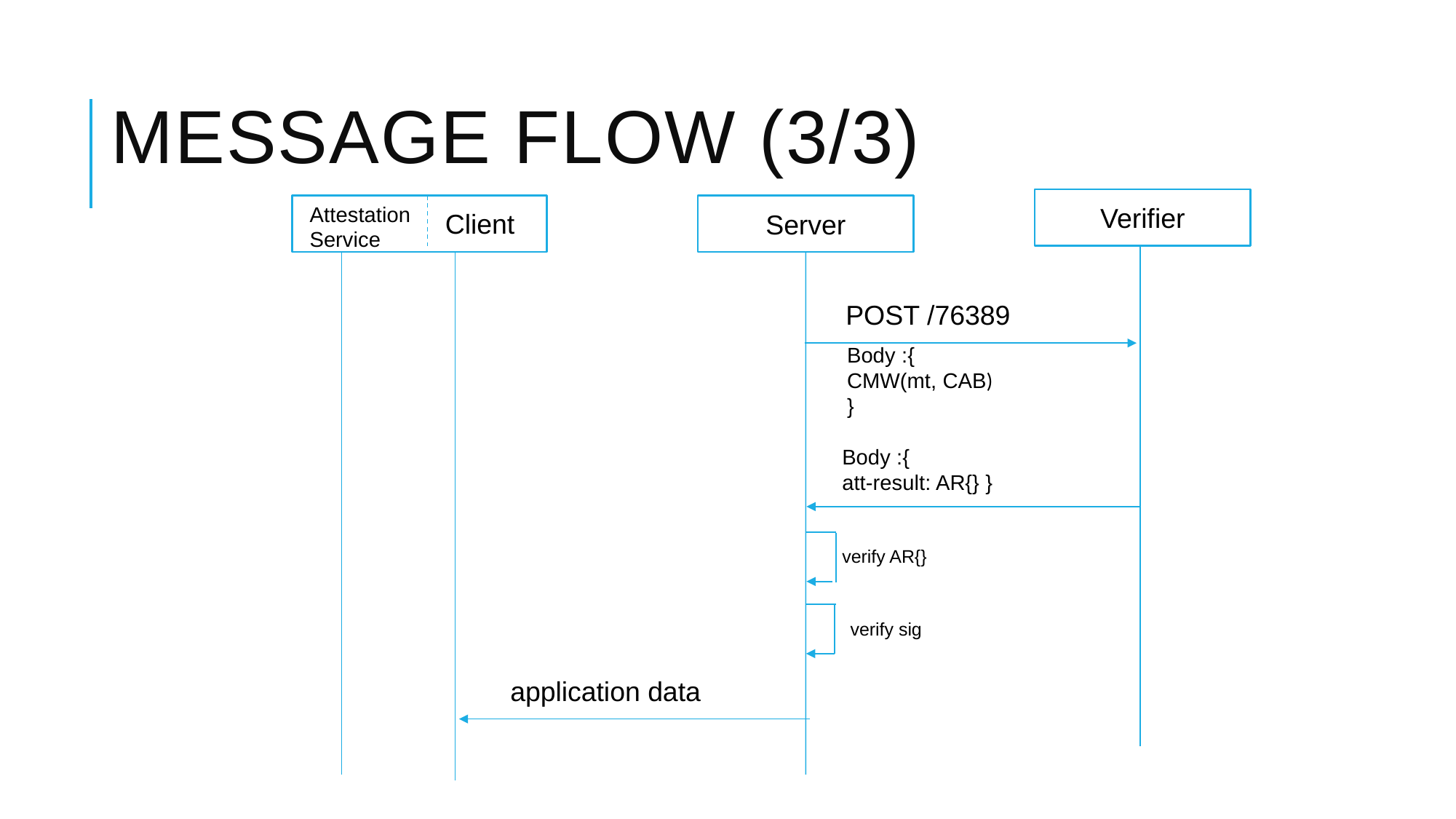

# Message Flow (3/3)
Verifier

Attestation
Service
Server
Client
POST /76389
Body :{
CMW(mt, CAB)
}
Body :{
att-result: AR{} }
verify AR{}
verify sig
application data